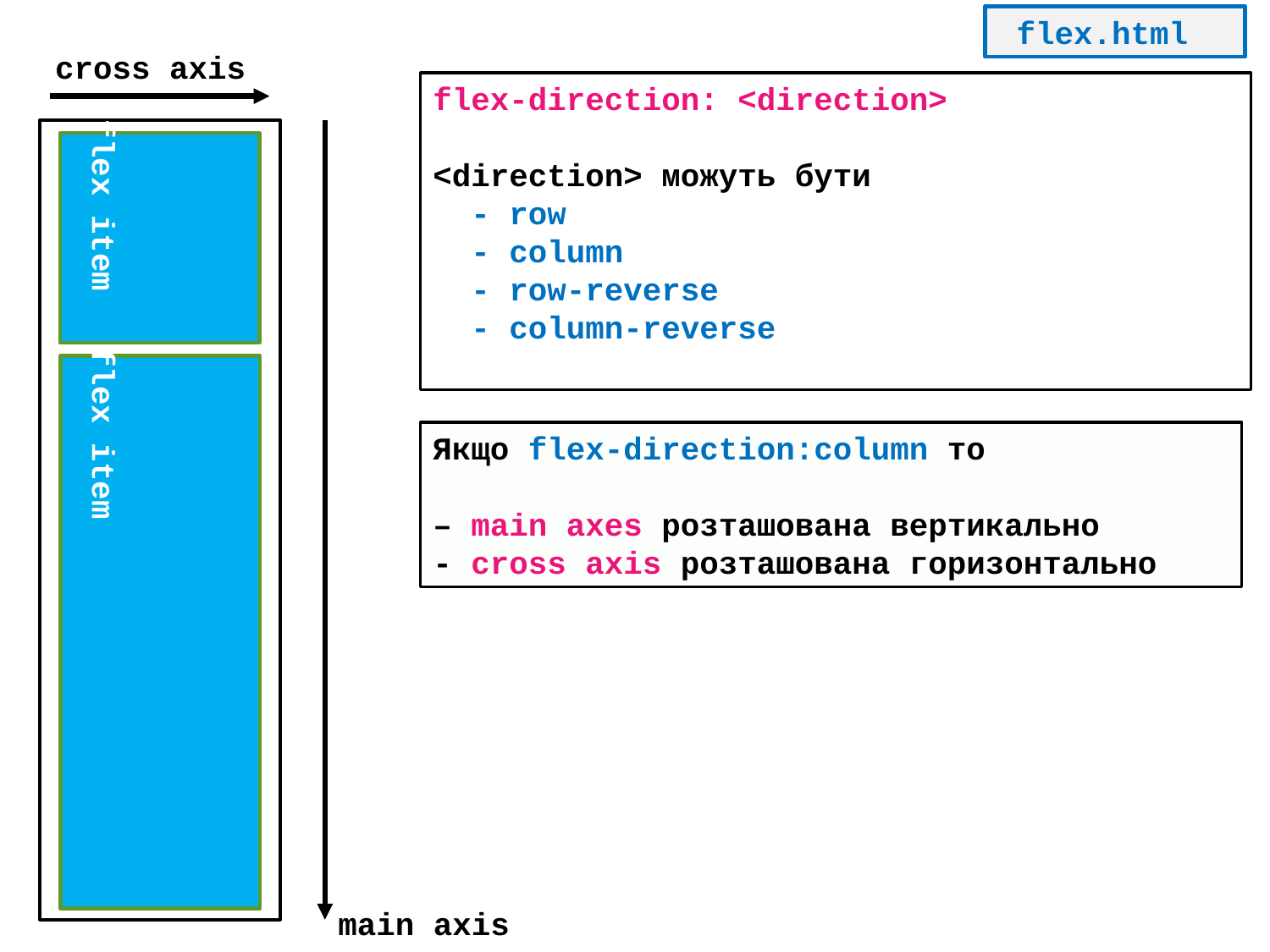

flex.html
cross axis
flex-direction: <direction>

<direction> можуть бути
  - row
  - column
  - row-reverse
  - column-reverse

flex item
flex item
Якщо flex-direction:column то

– main axes розташована вертикально
- сross axis розташована горизонтально
main axis